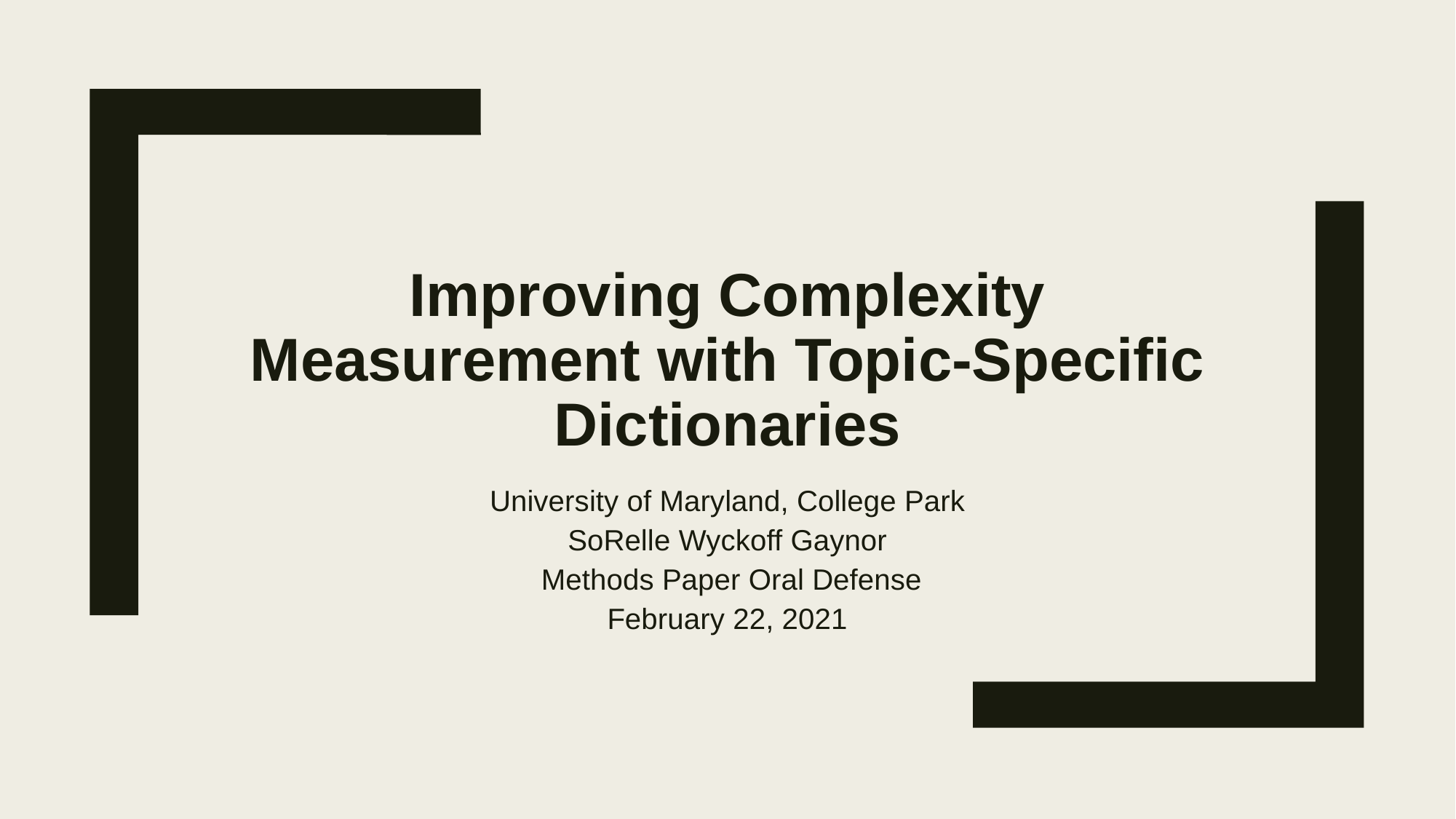

# Improving Complexity Measurement with Topic-Specific Dictionaries
University of Maryland, College Park
SoRelle Wyckoff Gaynor
 Methods Paper Oral Defense
February 22, 2021